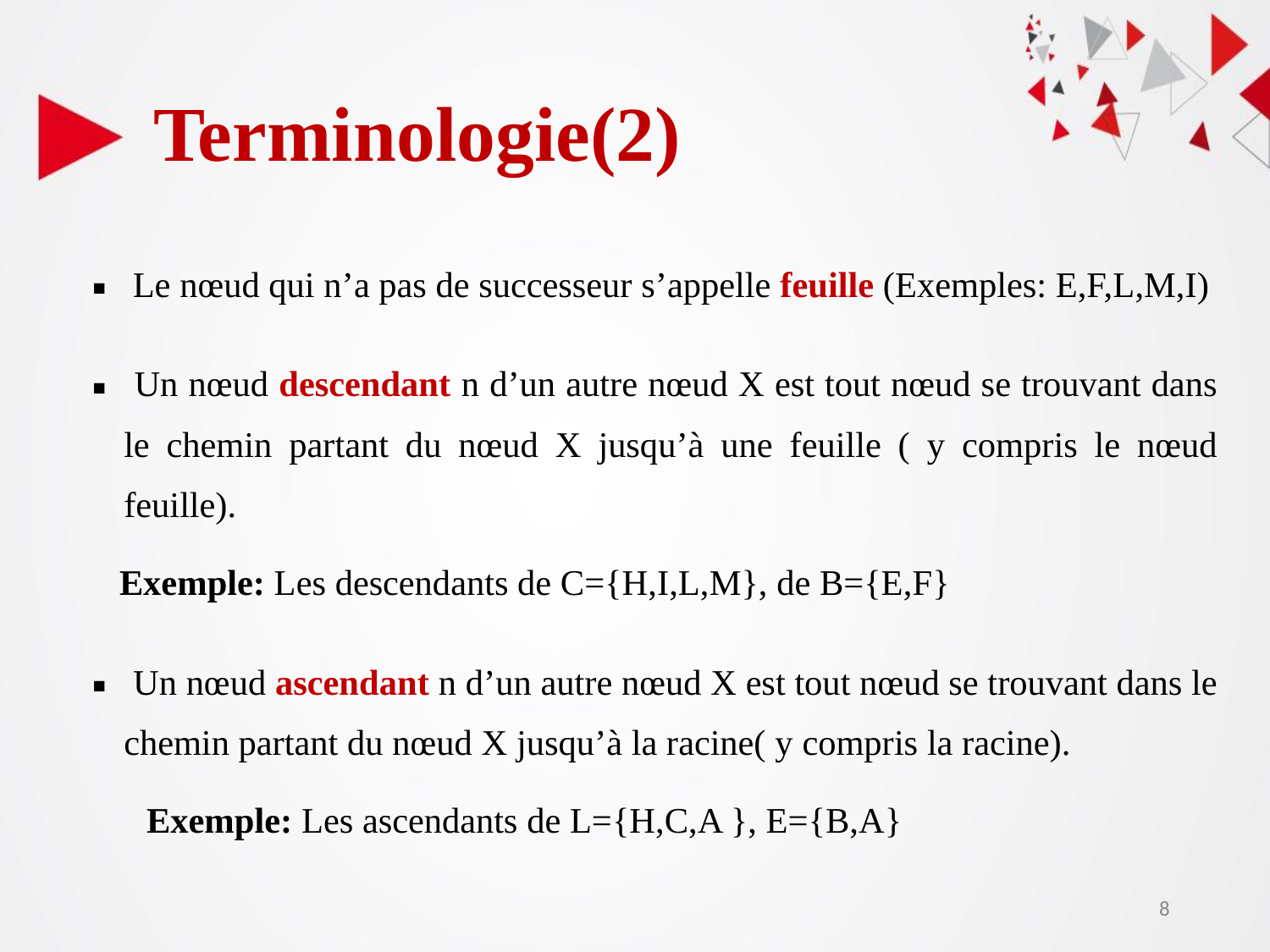

Terminologie(2)​
 Le nœud qui n’a pas de successeur s’appelle feuille (Exemples: E,F,L,M,I)
 Un nœud descendant n d’un autre nœud X est tout nœud se trouvant dans le chemin partant du nœud X jusqu’à une feuille ( y compris le nœud feuille).
   Exemple: Les descendants de C={H,I,L,M}, de B={E,F}
 Un nœud ascendant n d’un autre nœud X est tout nœud se trouvant dans le chemin partant du nœud X jusqu’à la racine( y compris la racine).
      Exemple: Les ascendants de L={H,C,A }, E={B,A}

8